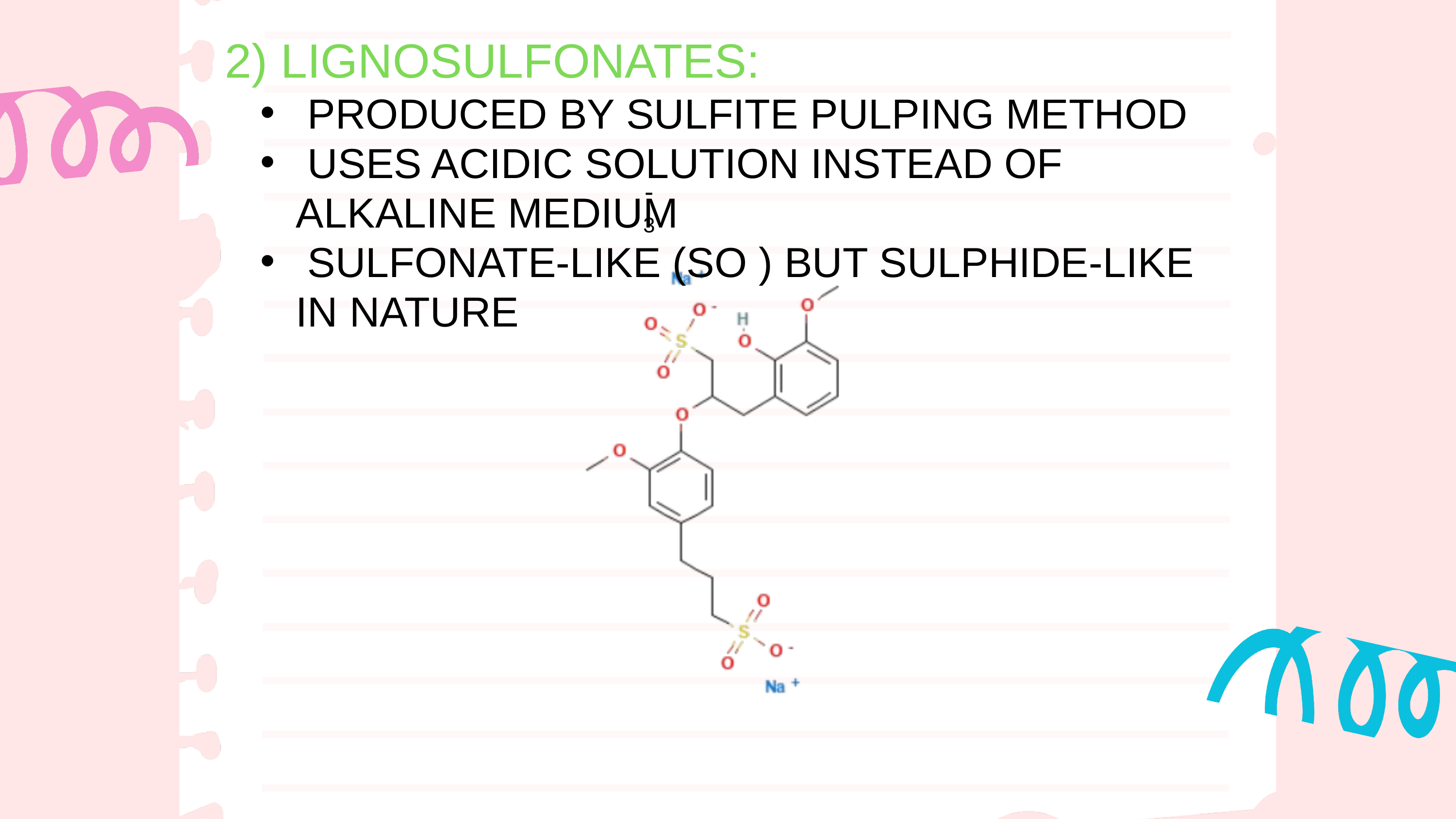

2) LIGNOSULFONATES:
 PRODUCED BY SULFITE PULPING METHOD
 USES ACIDIC SOLUTION INSTEAD OF ALKALINE MEDIUM
 SULFONATE-LIKE (SO ) BUT SULPHIDE-LIKE IN NATURE

-
3